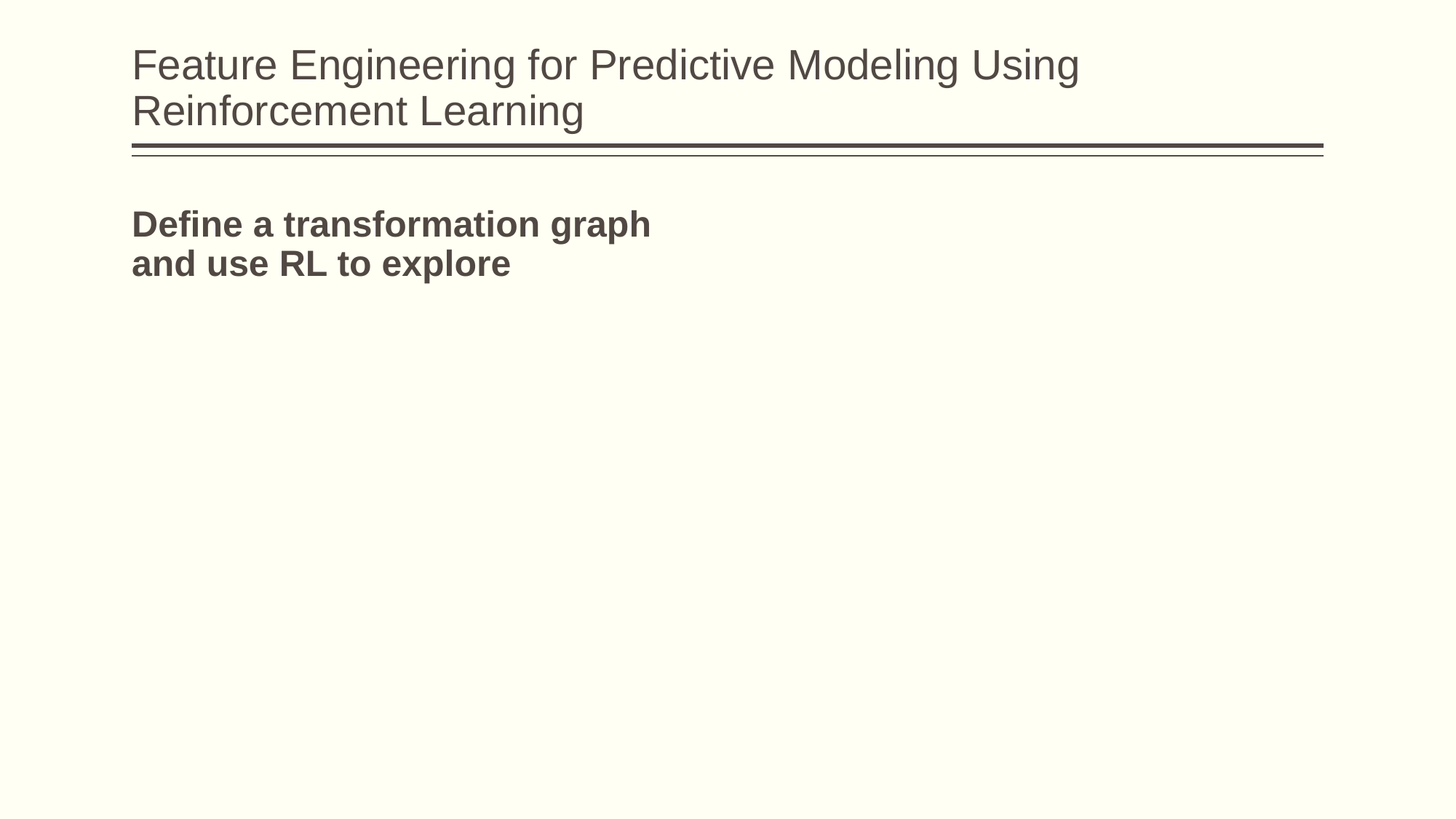

# Feature Engineering for Predictive Modeling Using Reinforcement Learning
Define a transformation graph and use RL to explore